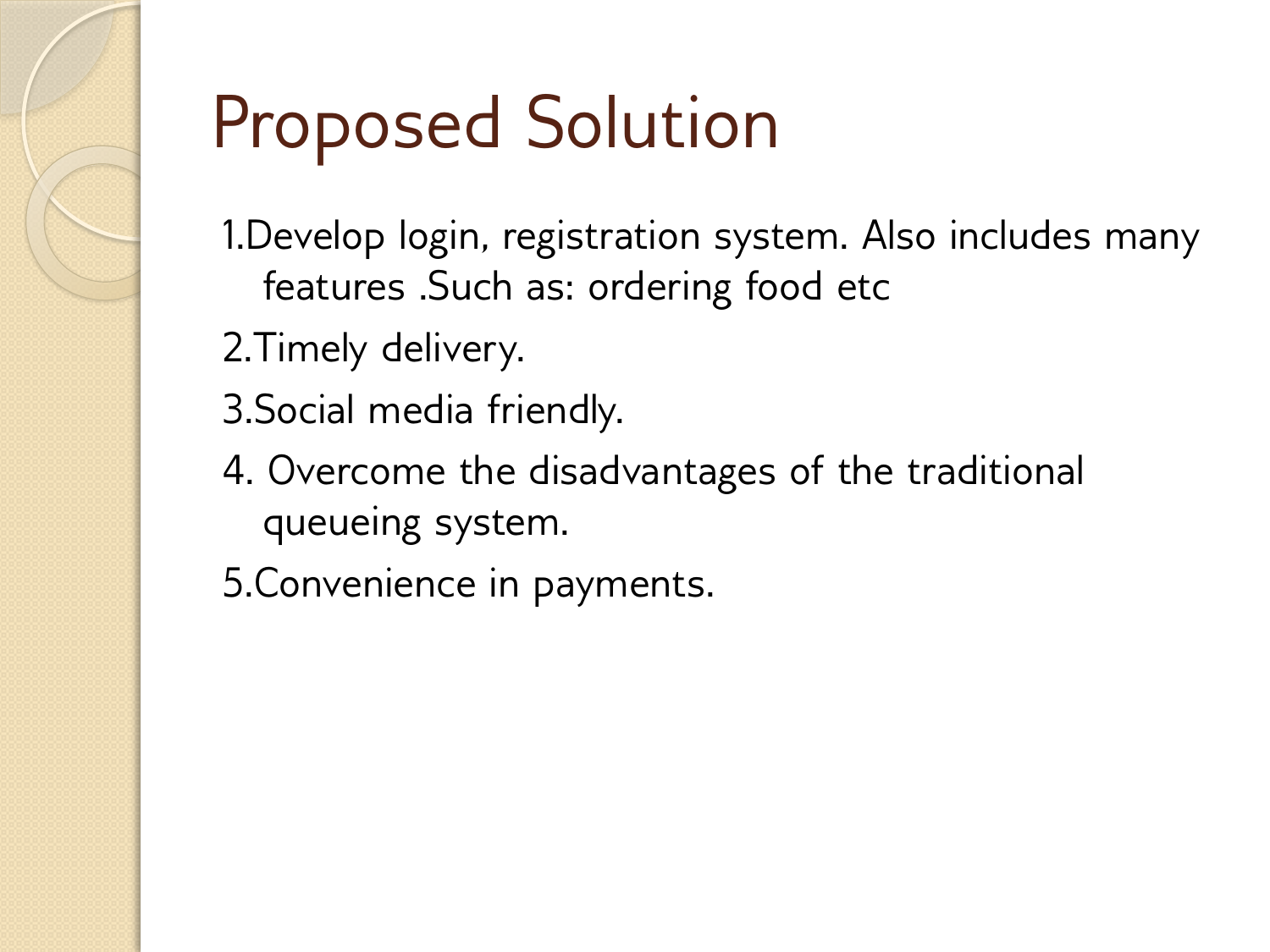

# Proposed Solution
1.Develop login, registration system. Also includes many features .Such as: ordering food etc
2.Timely delivery.
3.Social media friendly.
4. Overcome the disadvantages of the traditional queueing system.
5.Convenience in payments.